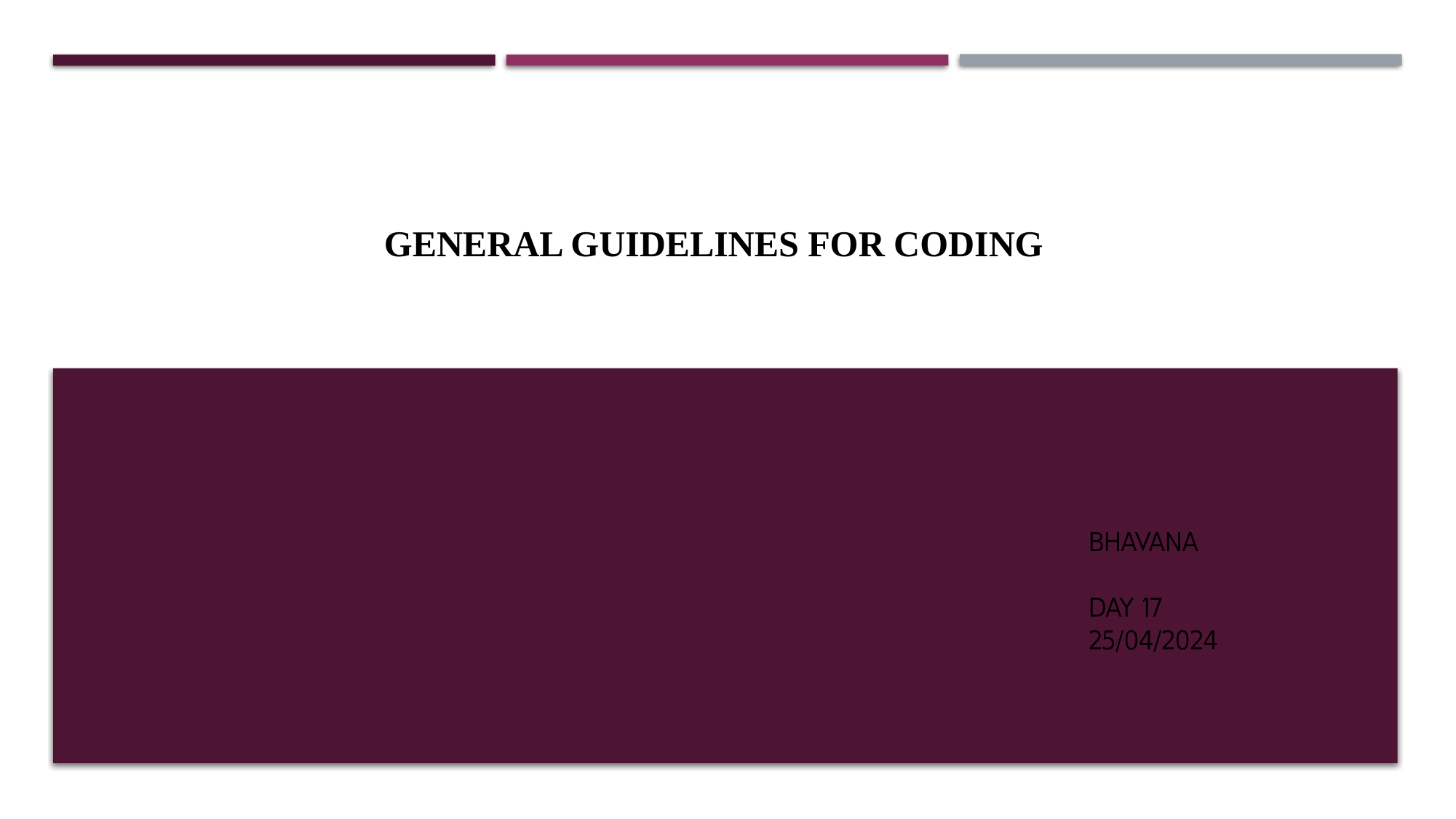

GENERAL GUIDELINES FOR CODING
BHAVANA

DAY 17
25/04/2024